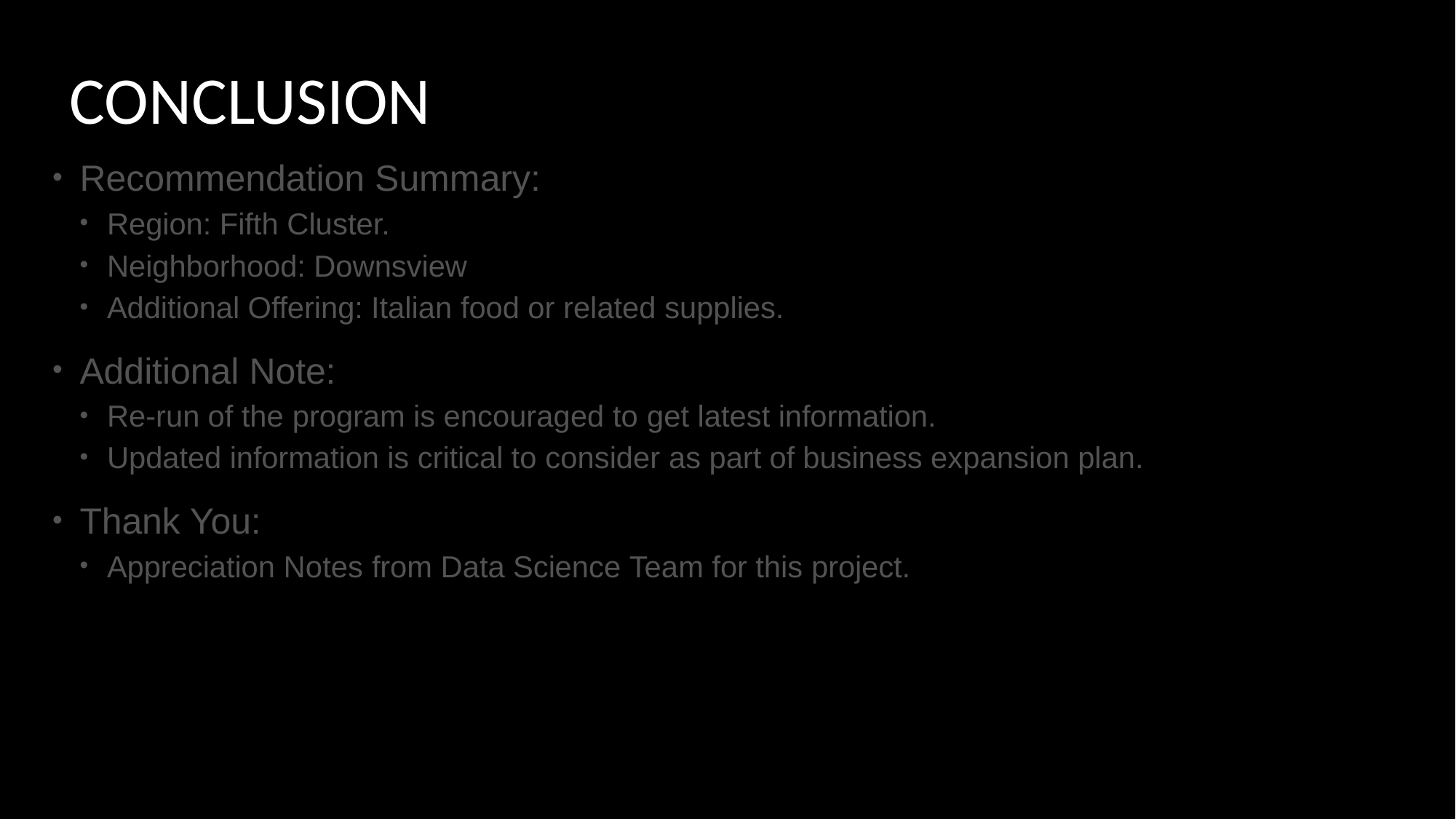

# CONCLUSION
Recommendation Summary:
Region: Fifth Cluster.
Neighborhood: Downsview
Additional Offering: Italian food or related supplies.
Additional Note:
Re-run of the program is encouraged to get latest information.
Updated information is critical to consider as part of business expansion plan.
Thank You:
Appreciation Notes from Data Science Team for this project.